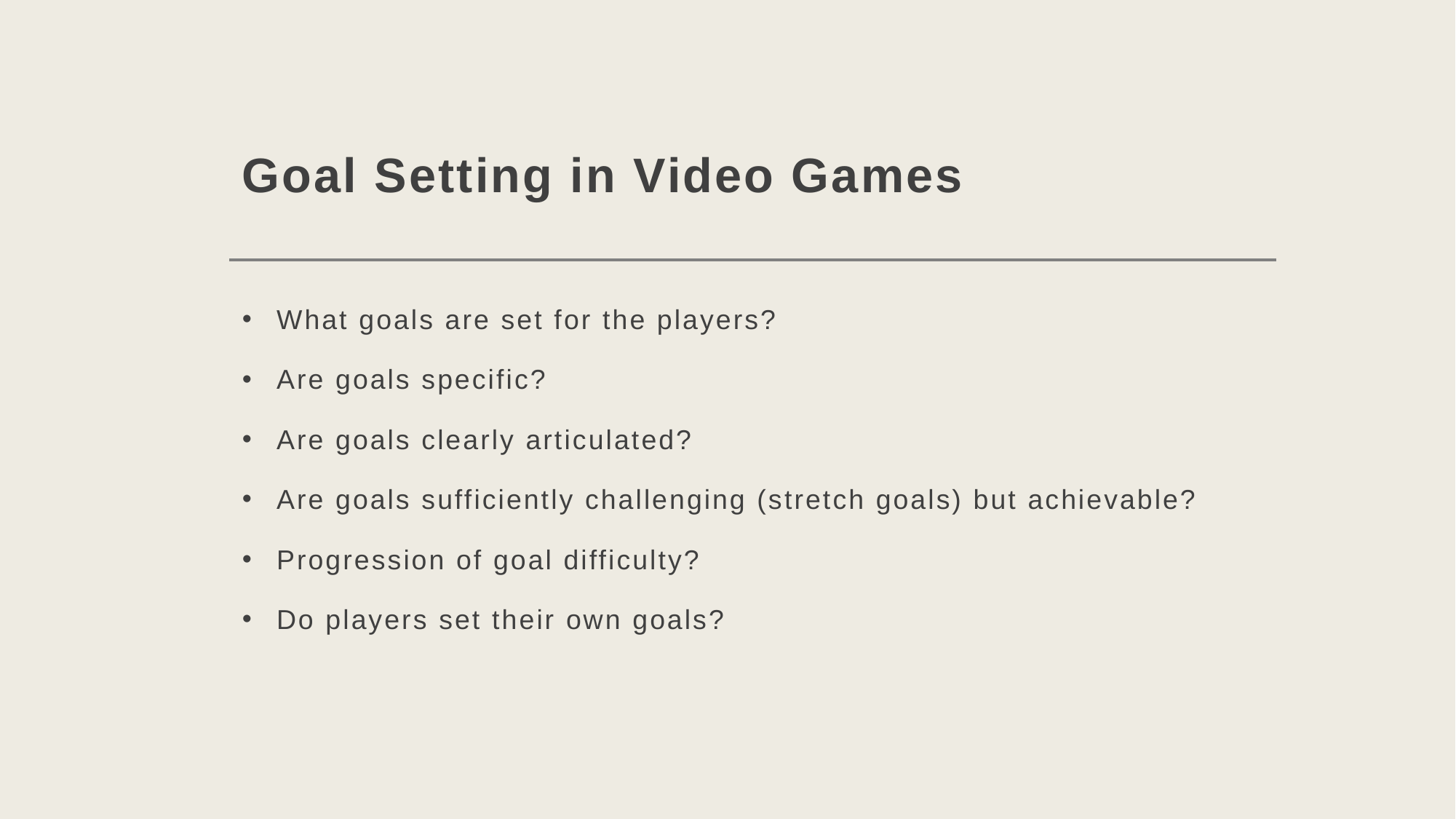

# Goal Setting in Video Games
What goals are set for the players?
Are goals specific?
Are goals clearly articulated?
Are goals sufficiently challenging (stretch goals) but achievable?
Progression of goal difficulty?
Do players set their own goals?